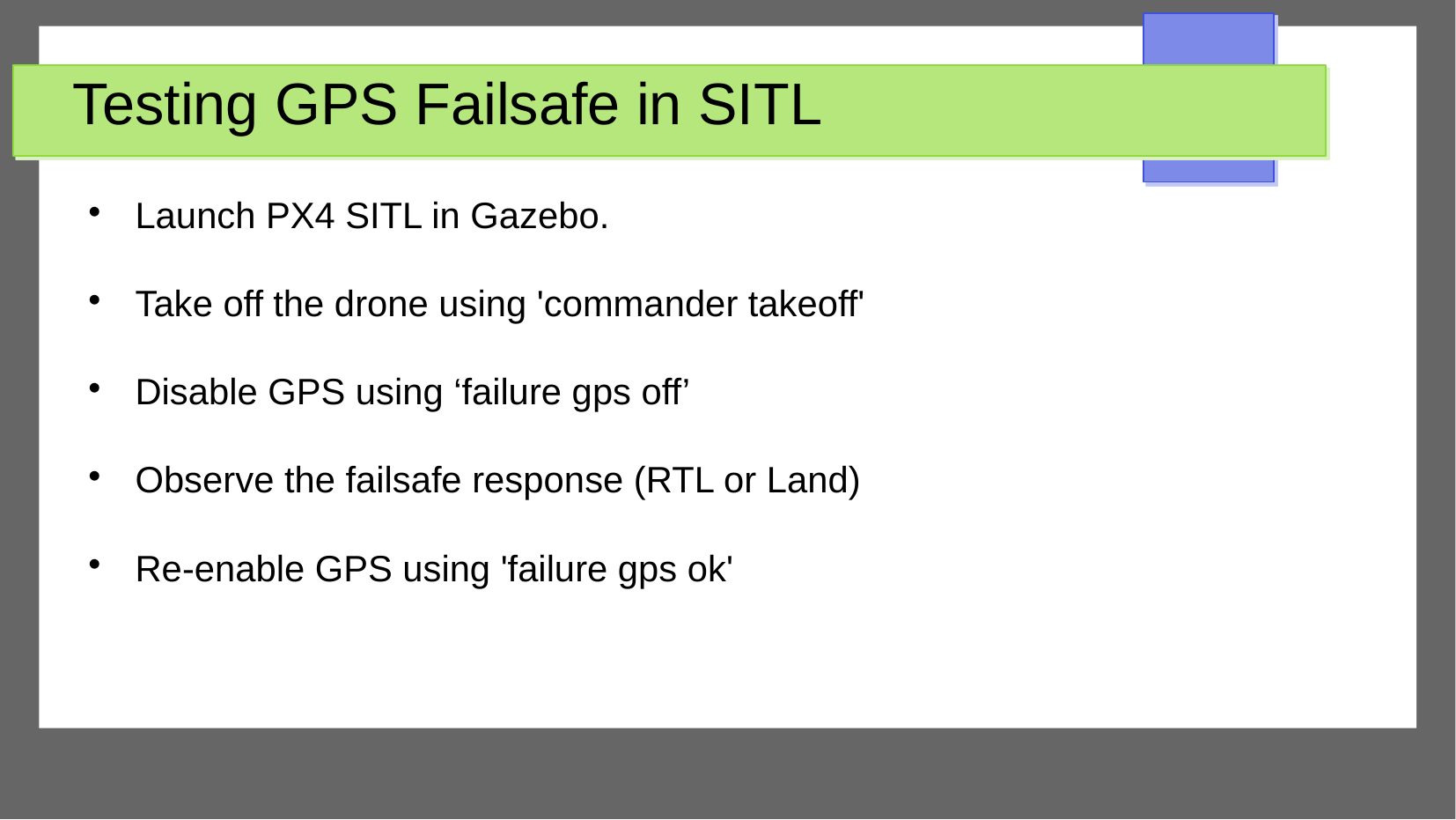

# Testing GPS Failsafe in SITL
Launch PX4 SITL in Gazebo.

Take off the drone using 'commander takeoff'

Disable GPS using ‘failure gps off’

Observe the failsafe response (RTL or Land)

Re-enable GPS using 'failure gps ok'